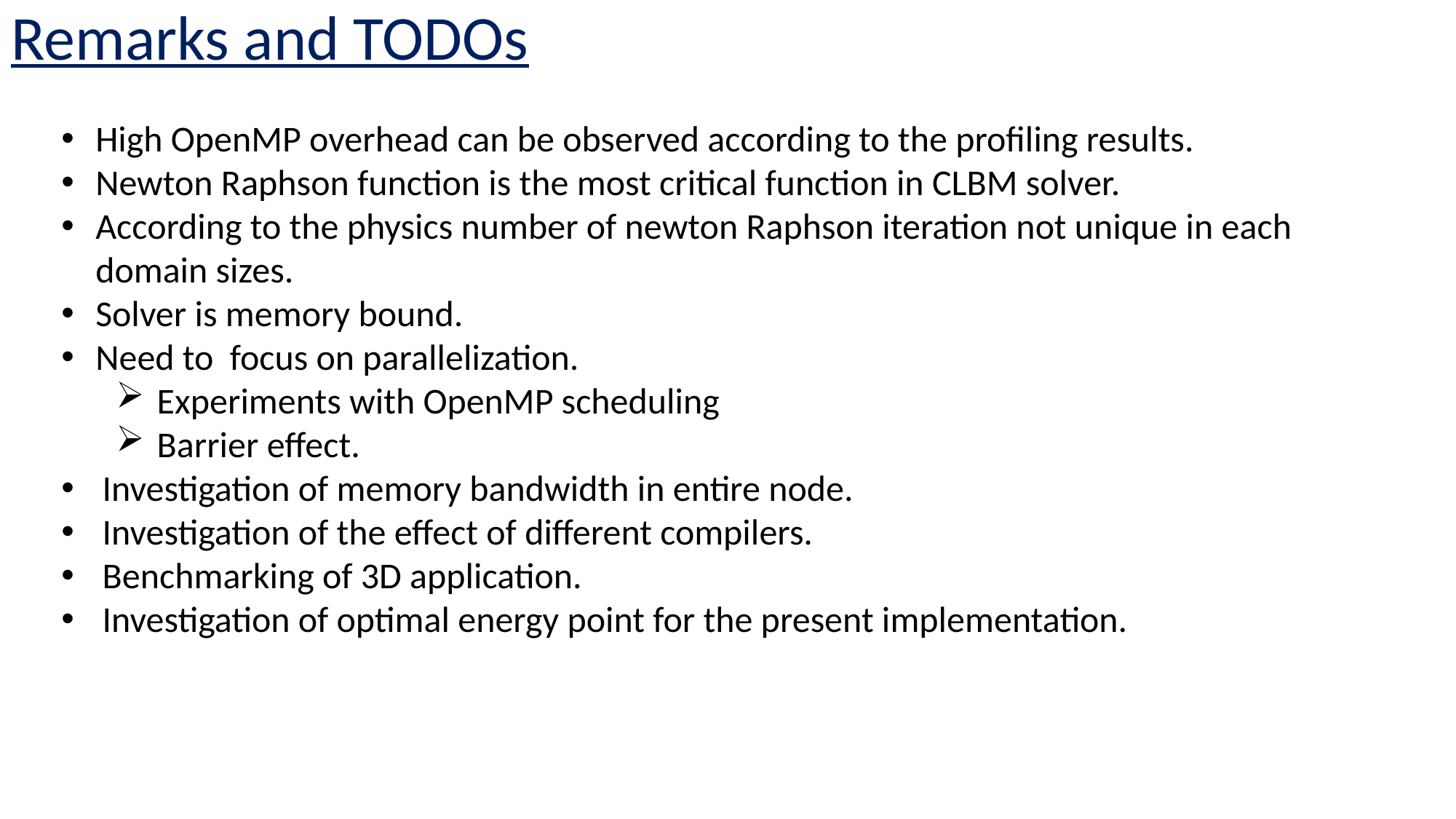

# Remarks and TODOs
High OpenMP overhead can be observed according to the profiling results.
Newton Raphson function is the most critical function in CLBM solver.
According to the physics number of newton Raphson iteration not unique in each domain sizes.
Solver is memory bound.
Need to  focus on parallelization.
Experiments with OpenMP scheduling
Barrier effect.
Investigation of memory bandwidth in entire node.
Investigation of the effect of different compilers.
Benchmarking of 3D application.
Investigation of optimal energy point for the present implementation.